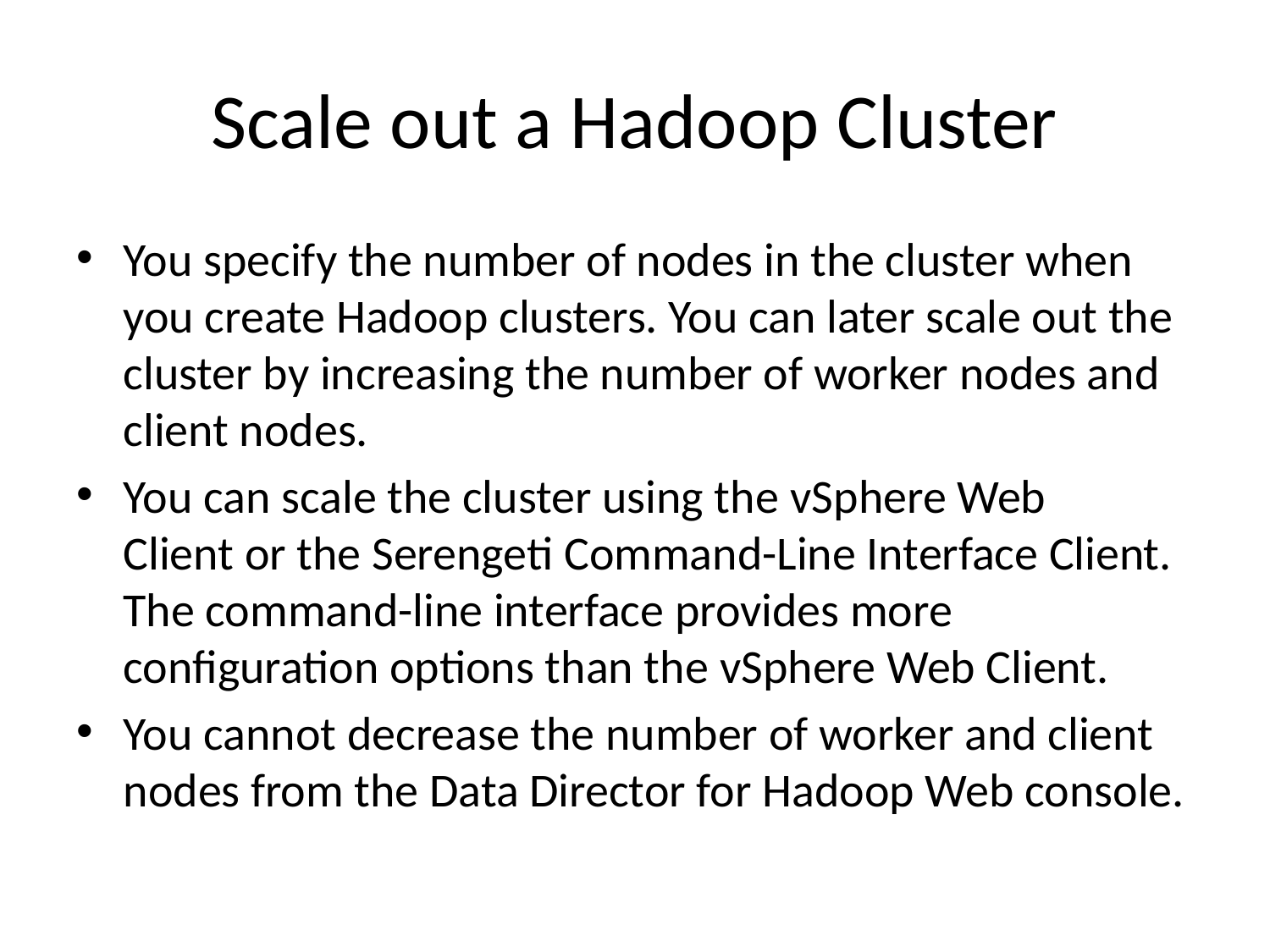

# Scale out a Hadoop Cluster
You specify the number of nodes in the cluster when you create Hadoop clusters. You can later scale out the cluster by increasing the number of worker nodes and client nodes.
You can scale the cluster using the vSphere Web Client or the Serengeti Command-Line Interface Client. The command-line interface provides more configuration options than the vSphere Web Client.
You cannot decrease the number of worker and client nodes from the Data Director for Hadoop Web console.